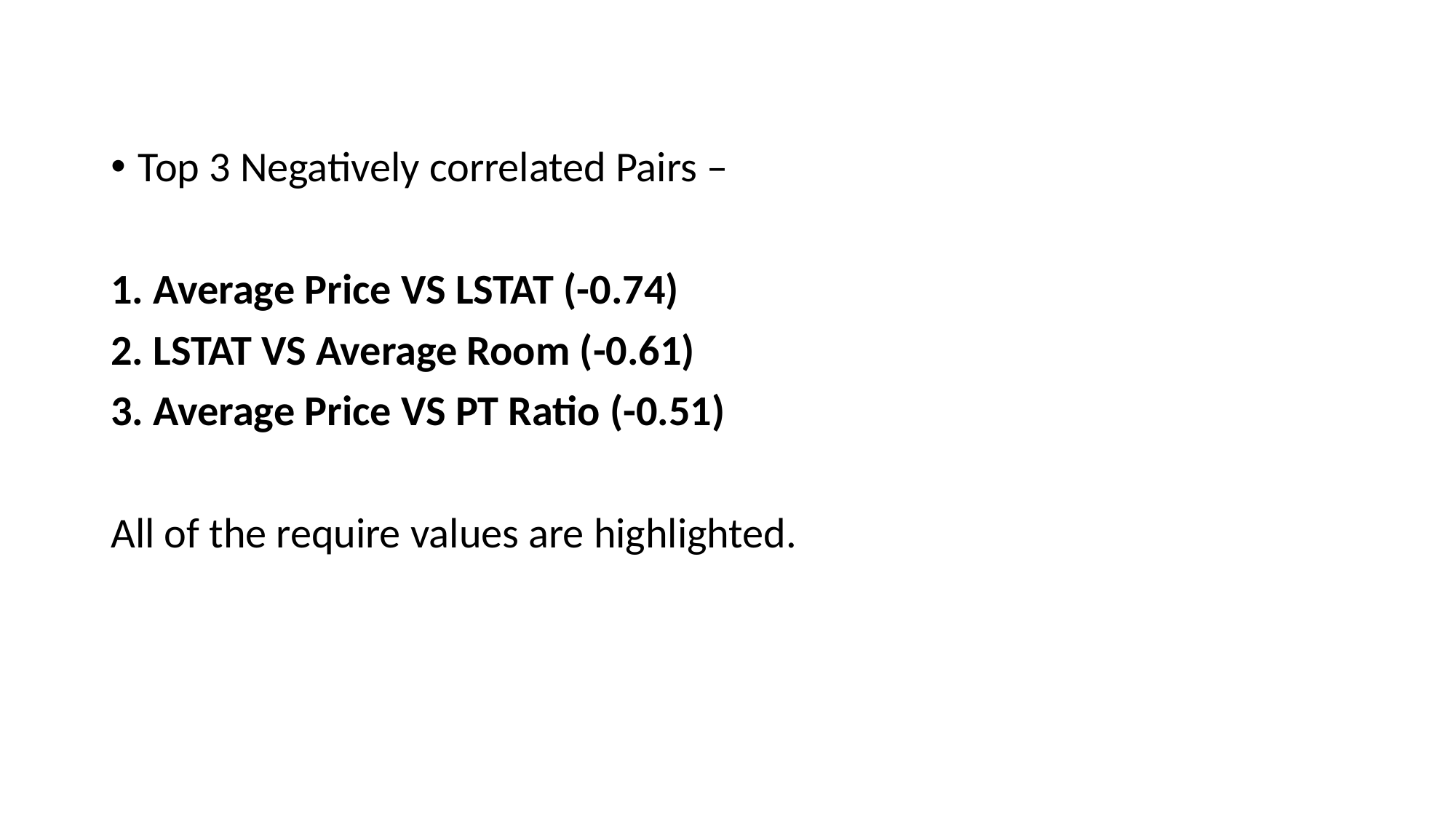

# .
Top 3 Negatively correlated Pairs –

1. Average Price VS LSTAT (-0.74)
2. LSTAT VS Average Room (-0.61)
3. Average Price VS PT Ratio (-0.51)

All of the require values are highlighted.